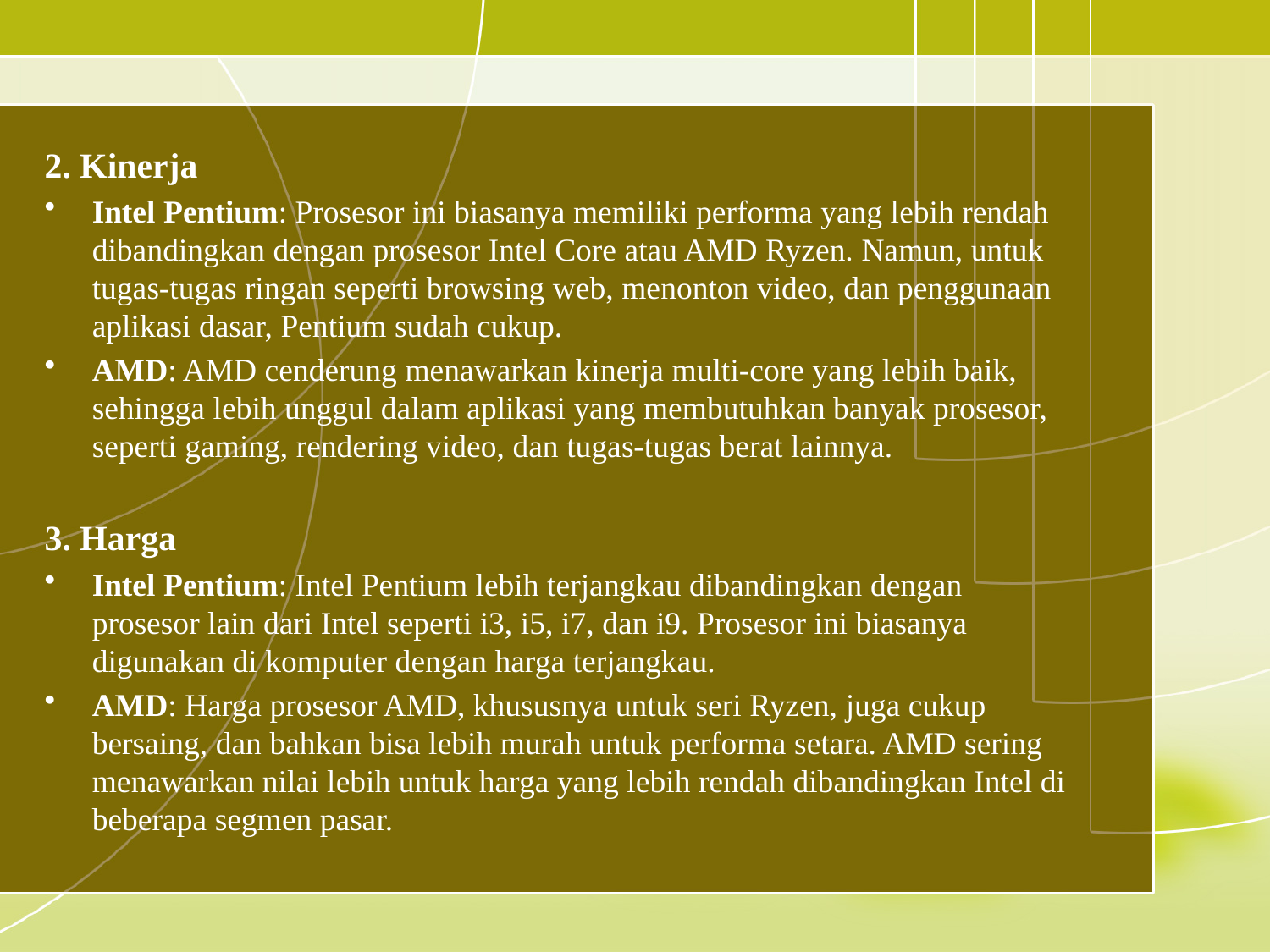

2. Kinerja
Intel Pentium: Prosesor ini biasanya memiliki performa yang lebih rendah dibandingkan dengan prosesor Intel Core atau AMD Ryzen. Namun, untuk tugas-tugas ringan seperti browsing web, menonton video, dan penggunaan aplikasi dasar, Pentium sudah cukup.
AMD: AMD cenderung menawarkan kinerja multi-core yang lebih baik, sehingga lebih unggul dalam aplikasi yang membutuhkan banyak prosesor, seperti gaming, rendering video, dan tugas-tugas berat lainnya.

3. Harga
Intel Pentium: Intel Pentium lebih terjangkau dibandingkan dengan prosesor lain dari Intel seperti i3, i5, i7, dan i9. Prosesor ini biasanya digunakan di komputer dengan harga terjangkau.
AMD: Harga prosesor AMD, khususnya untuk seri Ryzen, juga cukup bersaing, dan bahkan bisa lebih murah untuk performa setara. AMD sering menawarkan nilai lebih untuk harga yang lebih rendah dibandingkan Intel di beberapa segmen pasar.